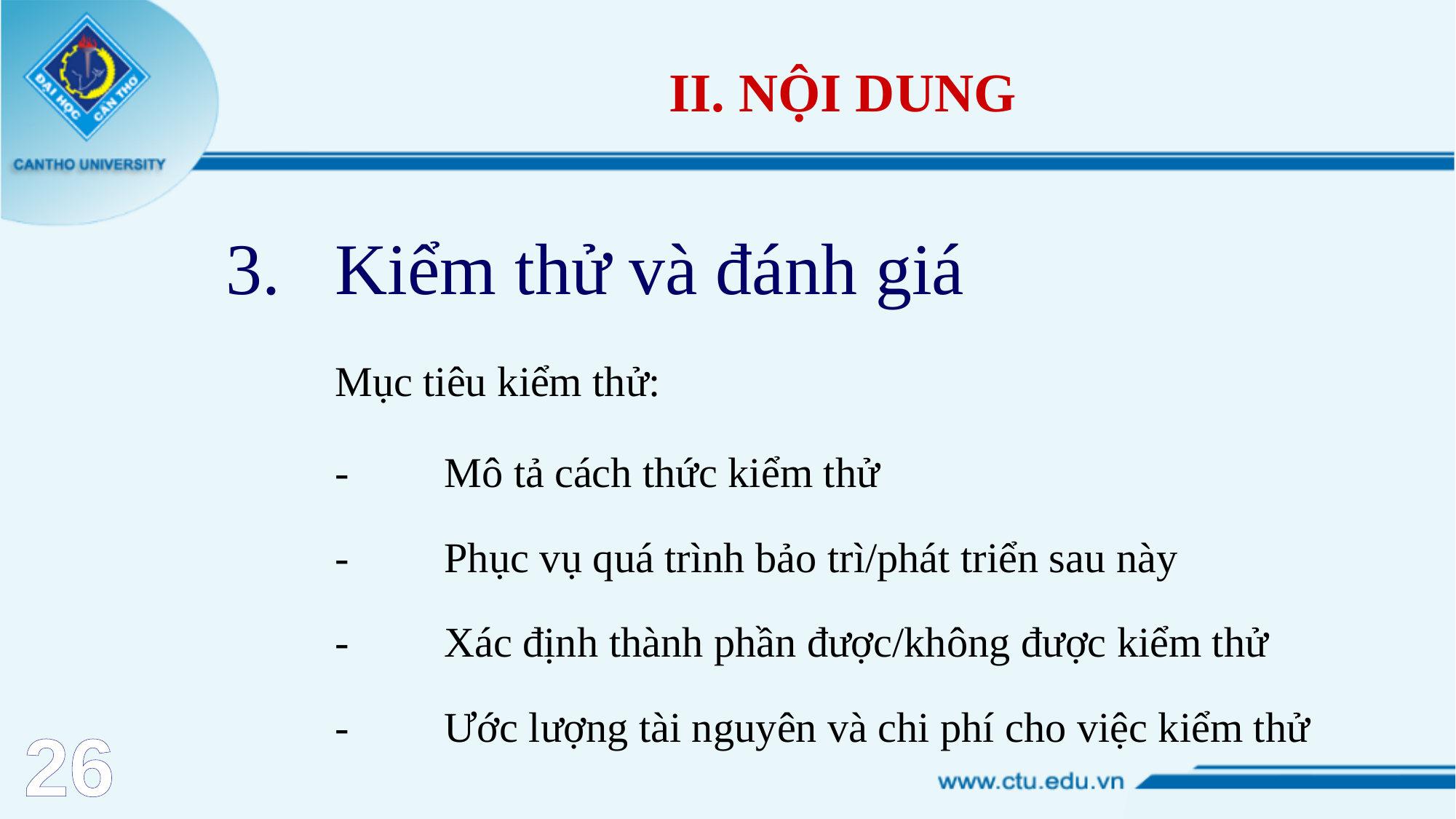

# II. NỘI DUNG
Kiểm thử và đánh giá
	Mục tiêu kiểm thử:
	-	Mô tả cách thức kiểm thử
	-	Phục vụ quá trình bảo trì/phát triển sau này
	-	Xác định thành phần được/không được kiểm thử
	- 	Ước lượng tài nguyên và chi phí cho việc kiểm thử

26